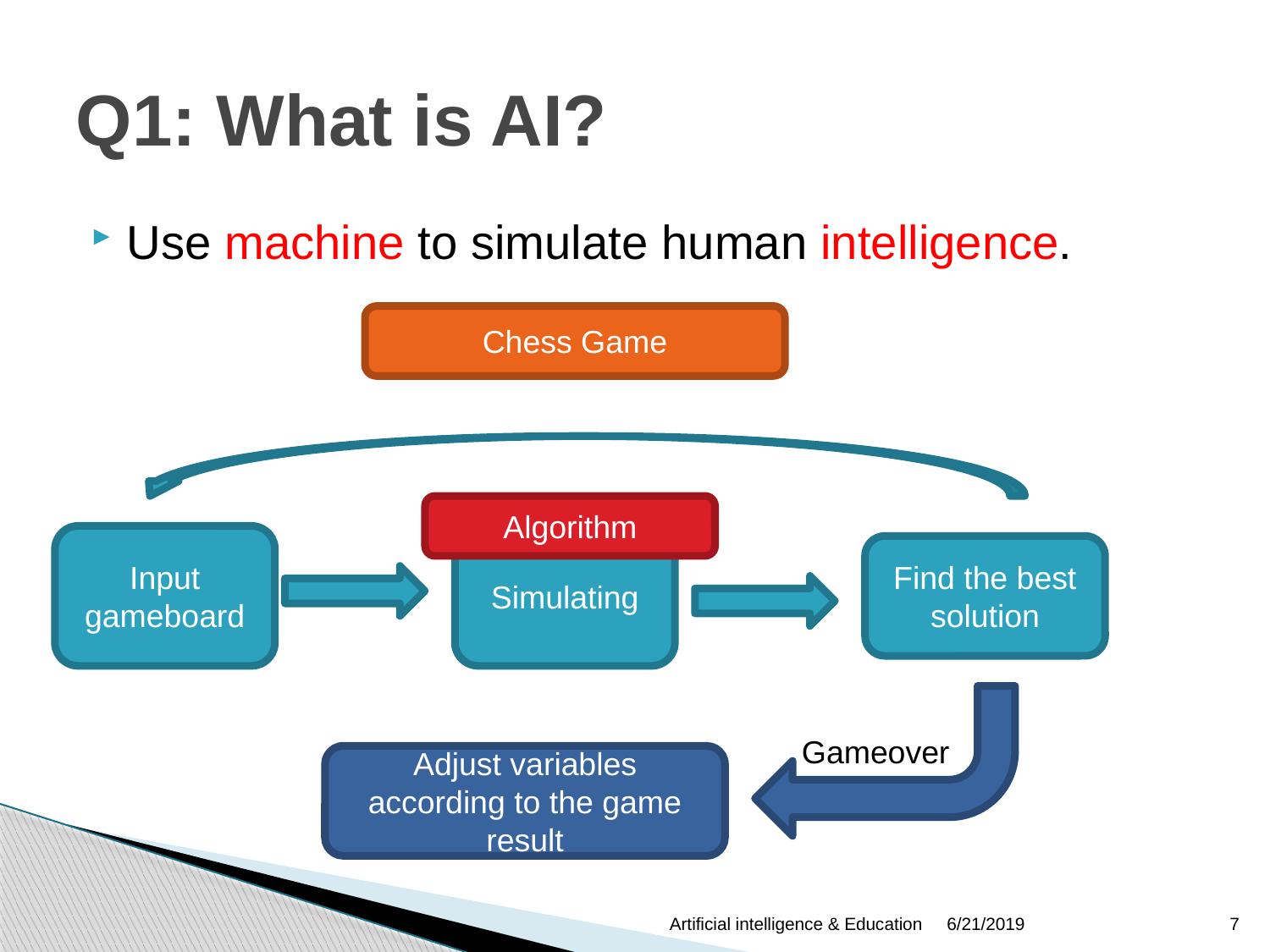

# Q1: What is AI?
Use machine to simulate human intelligence.

Chess Game

Algorithm
Input gameboard
Simulating
Find the best solution

Gameover
Adjust variables according to the game result
Artificial intelligence & Education
6/21/2019
7